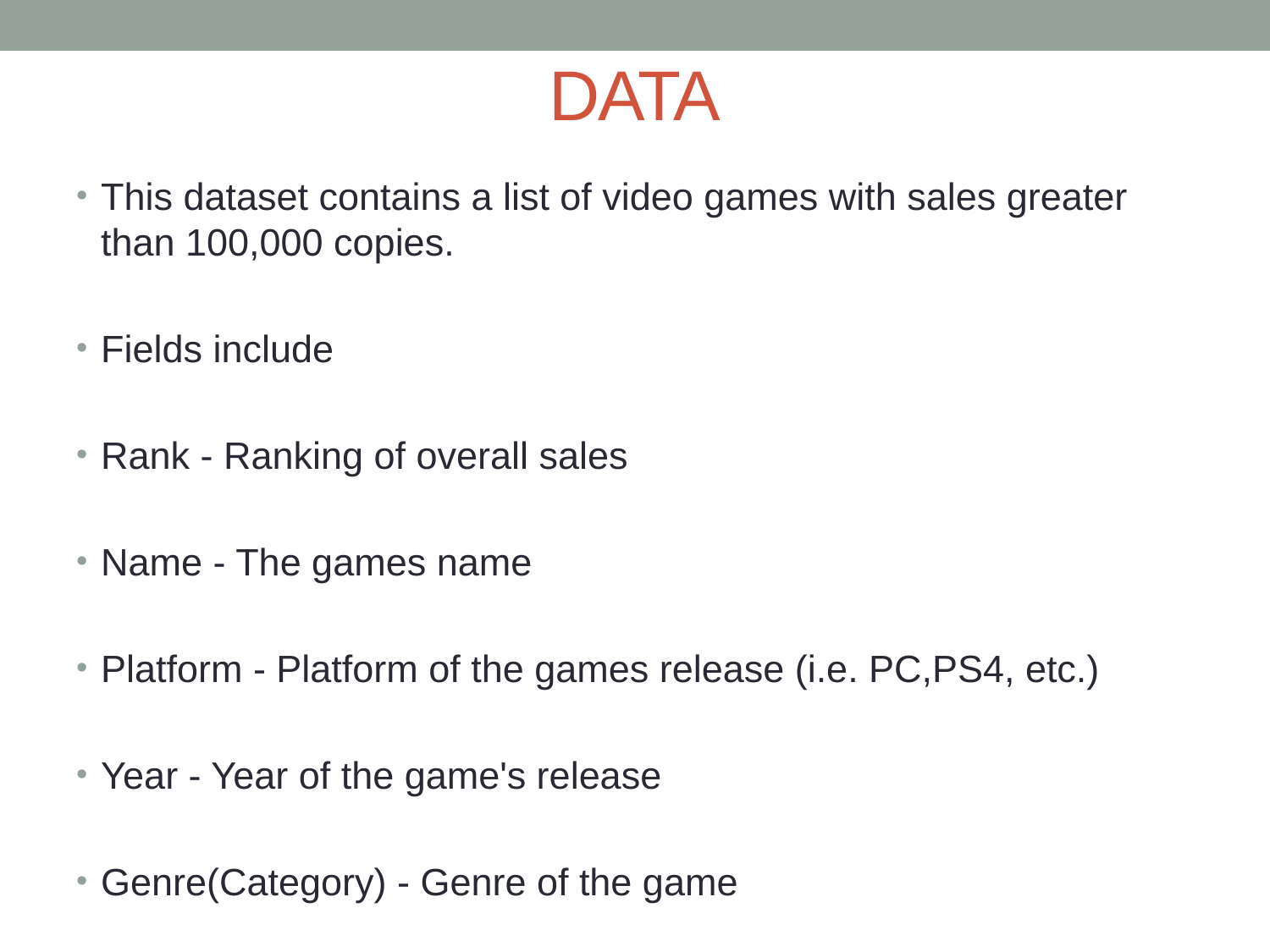

# DATA
This dataset contains a list of video games with sales greater than 100,000 copies.

Fields include

Rank - Ranking of overall sales

Name - The games name

Platform - Platform of the games release (i.e. PC,PS4, etc.)

Year - Year of the game's release

Genre(Category) - Genre of the game